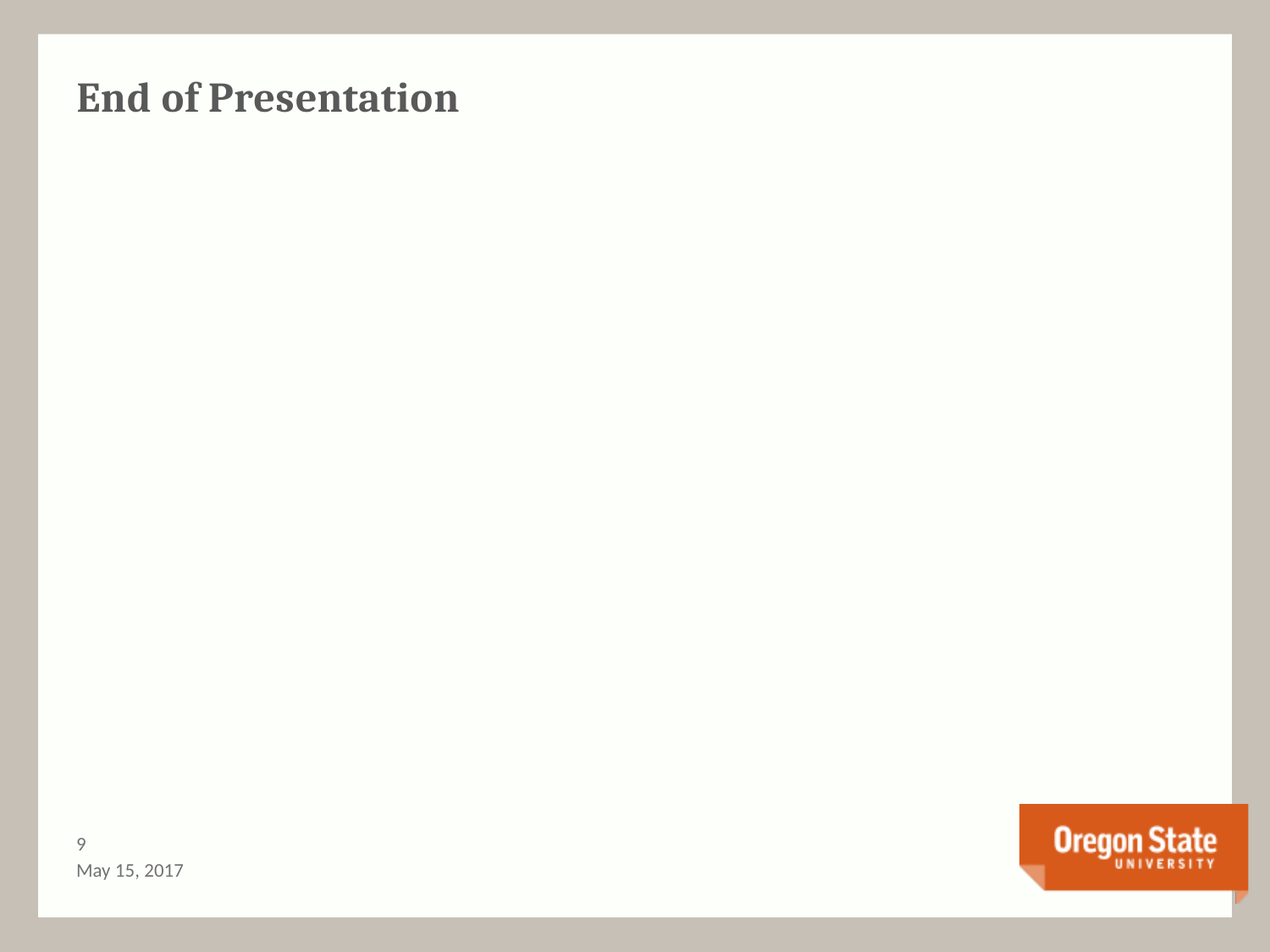

# End of Presentation

9
May 15, 2017